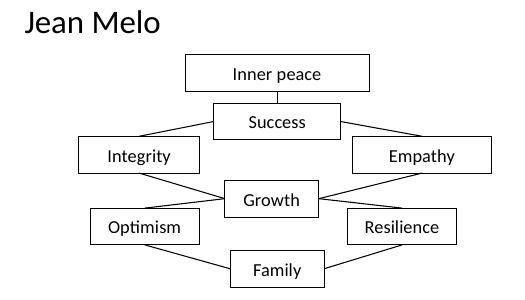

# Jean Melo
Inner peace
Empathy
Growth
Resilience
Success
Integrity
Optimism
Family